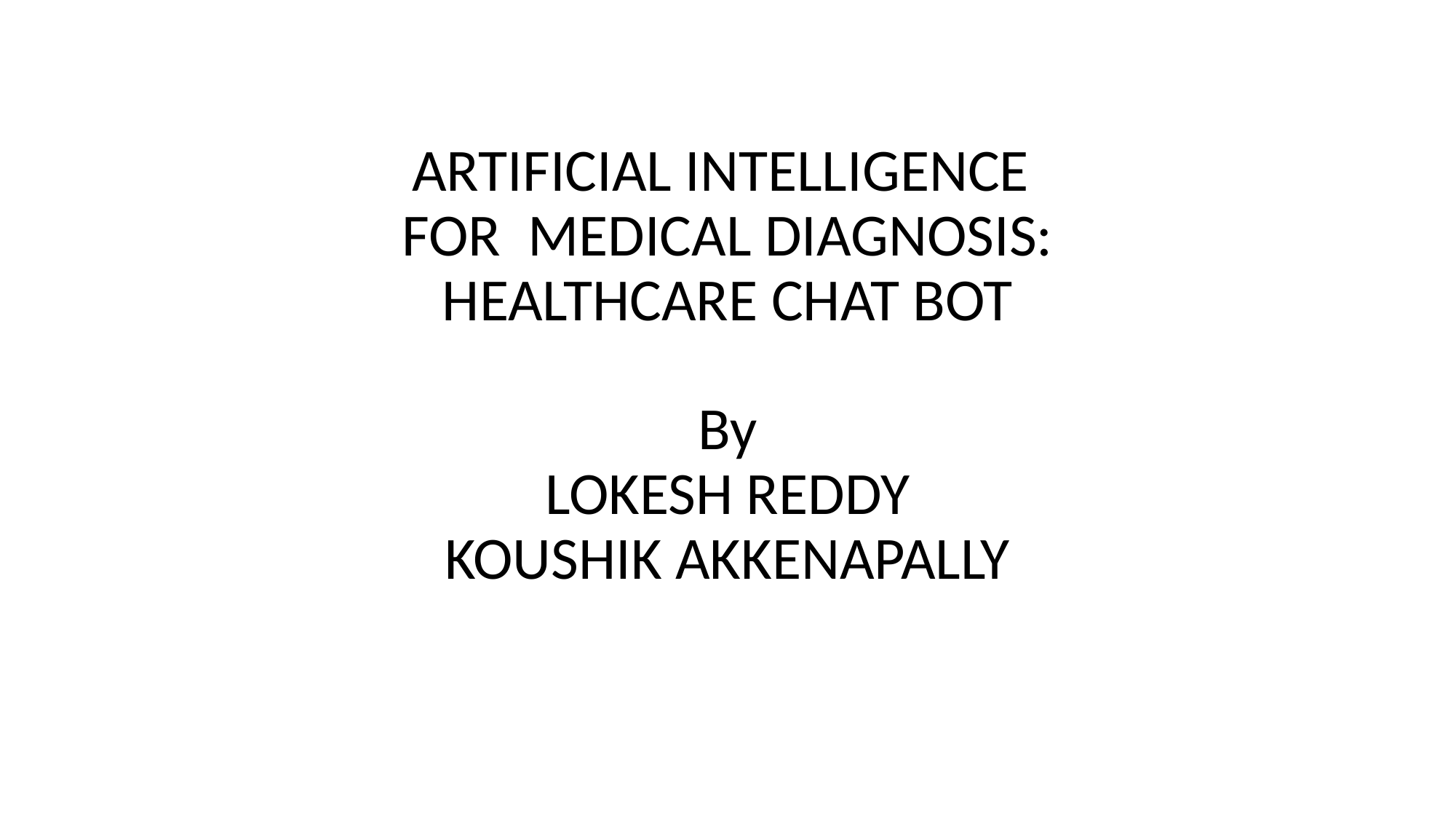

# ARTIFICIAL INTELLIGENCE FOR  MEDICAL DIAGNOSIS: HEALTHCARE CHAT BOT By LOKESH REDDY KOUSHIK AKKENAPALLY